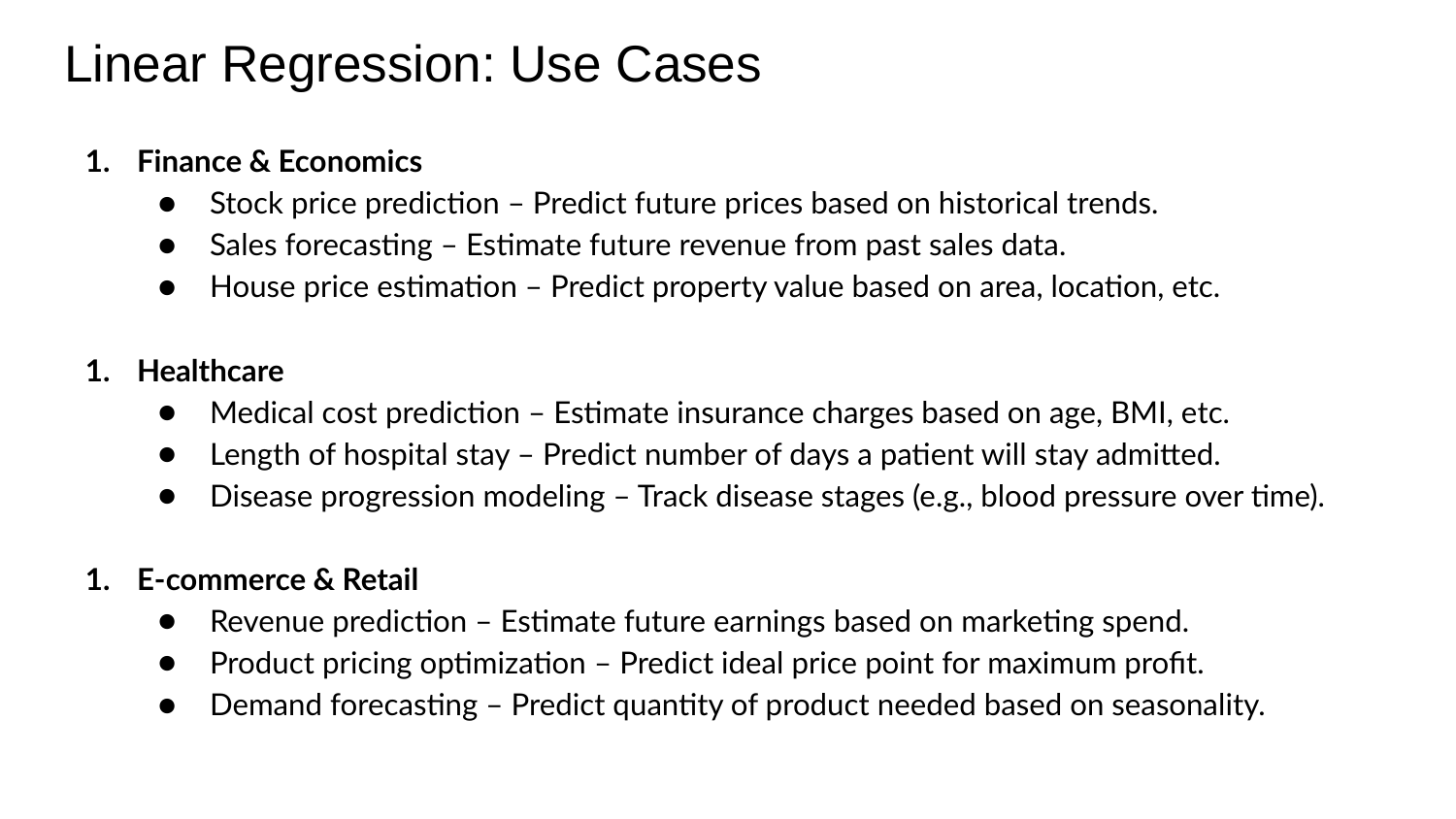

# Linear Regression: Use Cases
Finance & Economics
Stock price prediction – Predict future prices based on historical trends.
Sales forecasting – Estimate future revenue from past sales data.
House price estimation – Predict property value based on area, location, etc.

Healthcare
Medical cost prediction – Estimate insurance charges based on age, BMI, etc.
Length of hospital stay – Predict number of days a patient will stay admitted.
Disease progression modeling – Track disease stages (e.g., blood pressure over time).

E-commerce & Retail
Revenue prediction – Estimate future earnings based on marketing spend.
Product pricing optimization – Predict ideal price point for maximum profit.
Demand forecasting – Predict quantity of product needed based on seasonality.